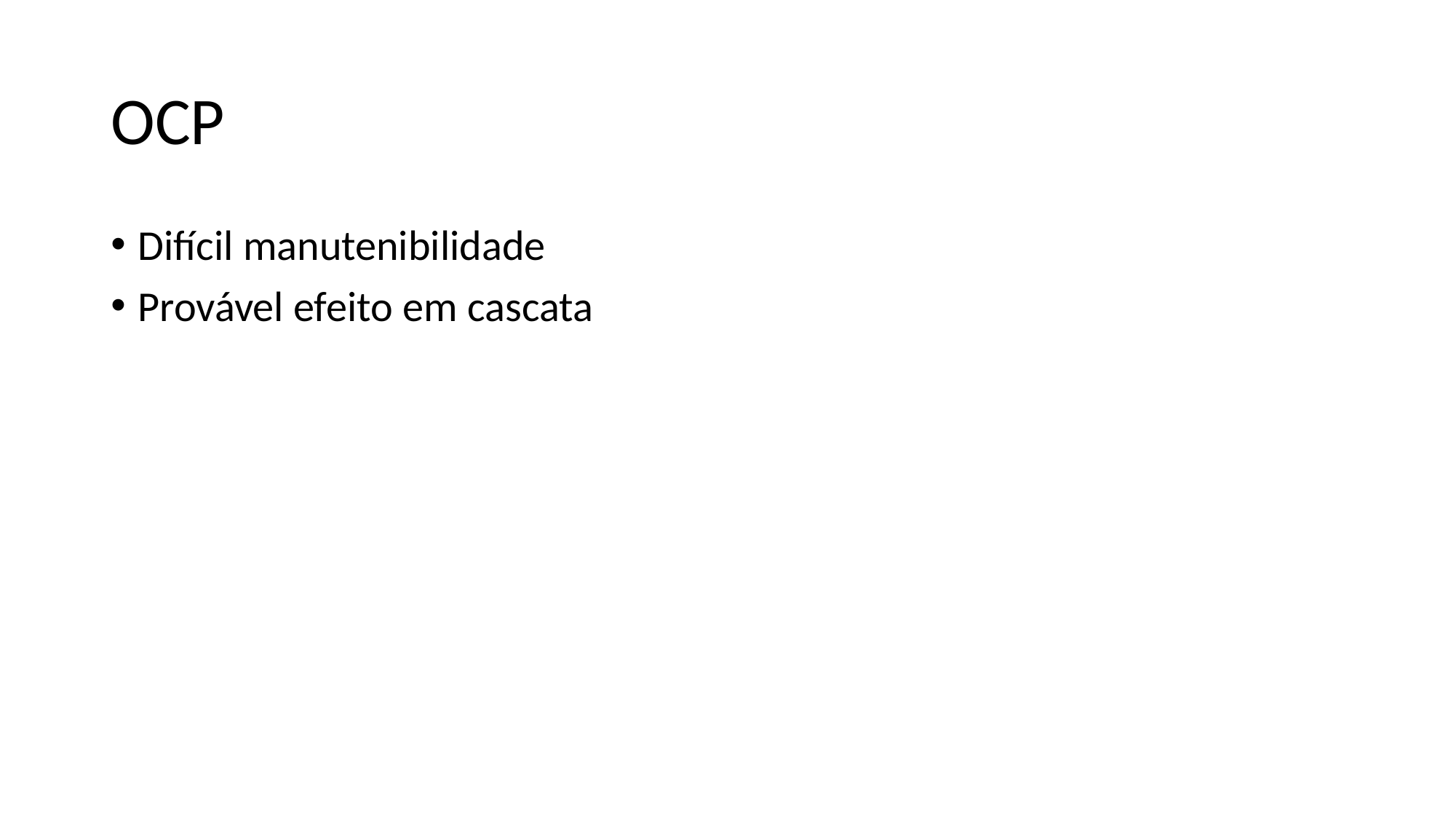

# OCP
Difícil manutenibilidade
Provável efeito em cascata